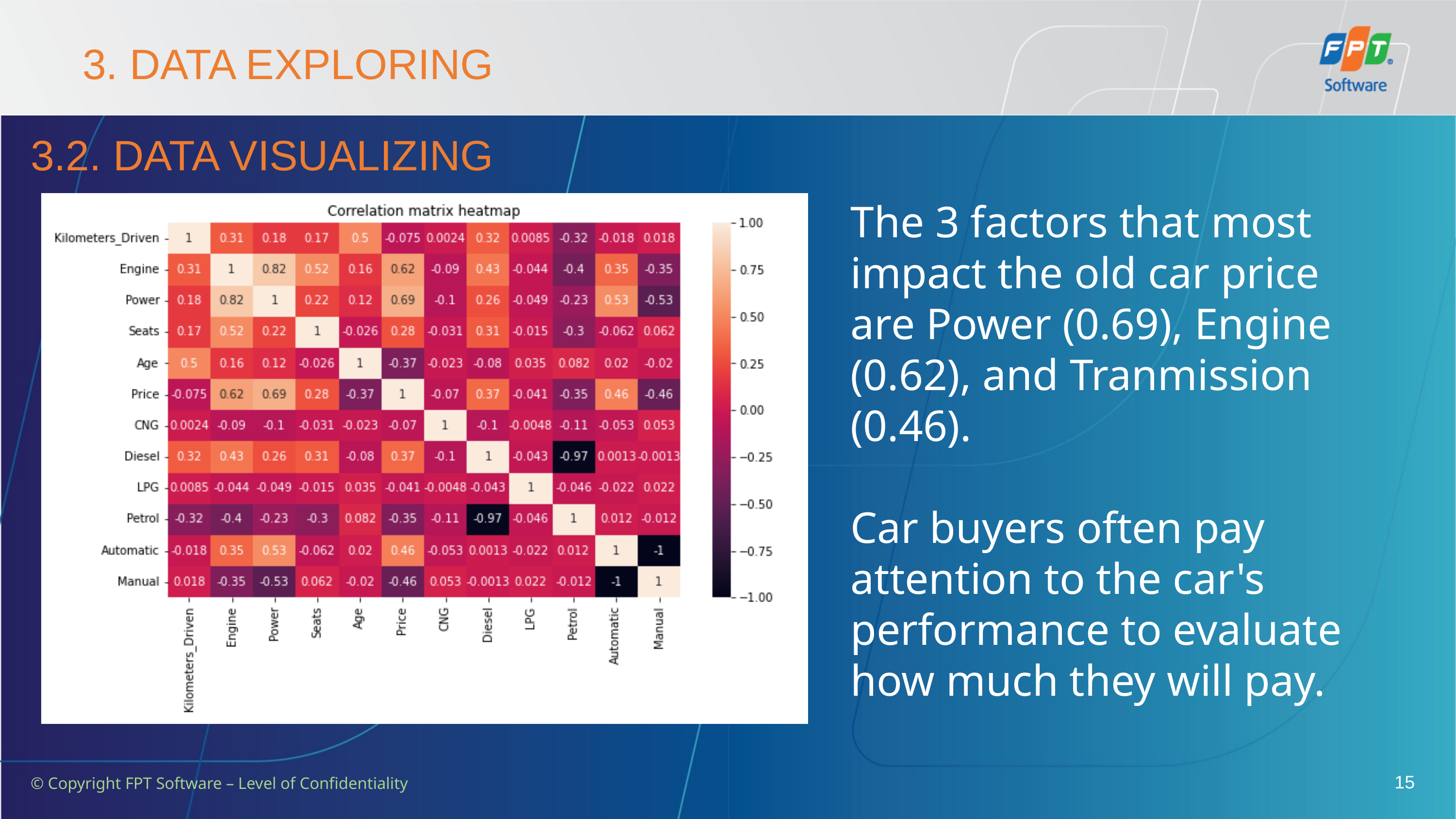

3. DATA EXPLORING
3.2. DATA VISUALIZING

The 3 factors that most impact the old car price are Power (0.69), Engine (0.62), and Tranmission (0.46).

Car buyers often pay attention to the car's performance to evaluate how much they will pay.
15
© Copyright FPT Software – Level of Confidentiality